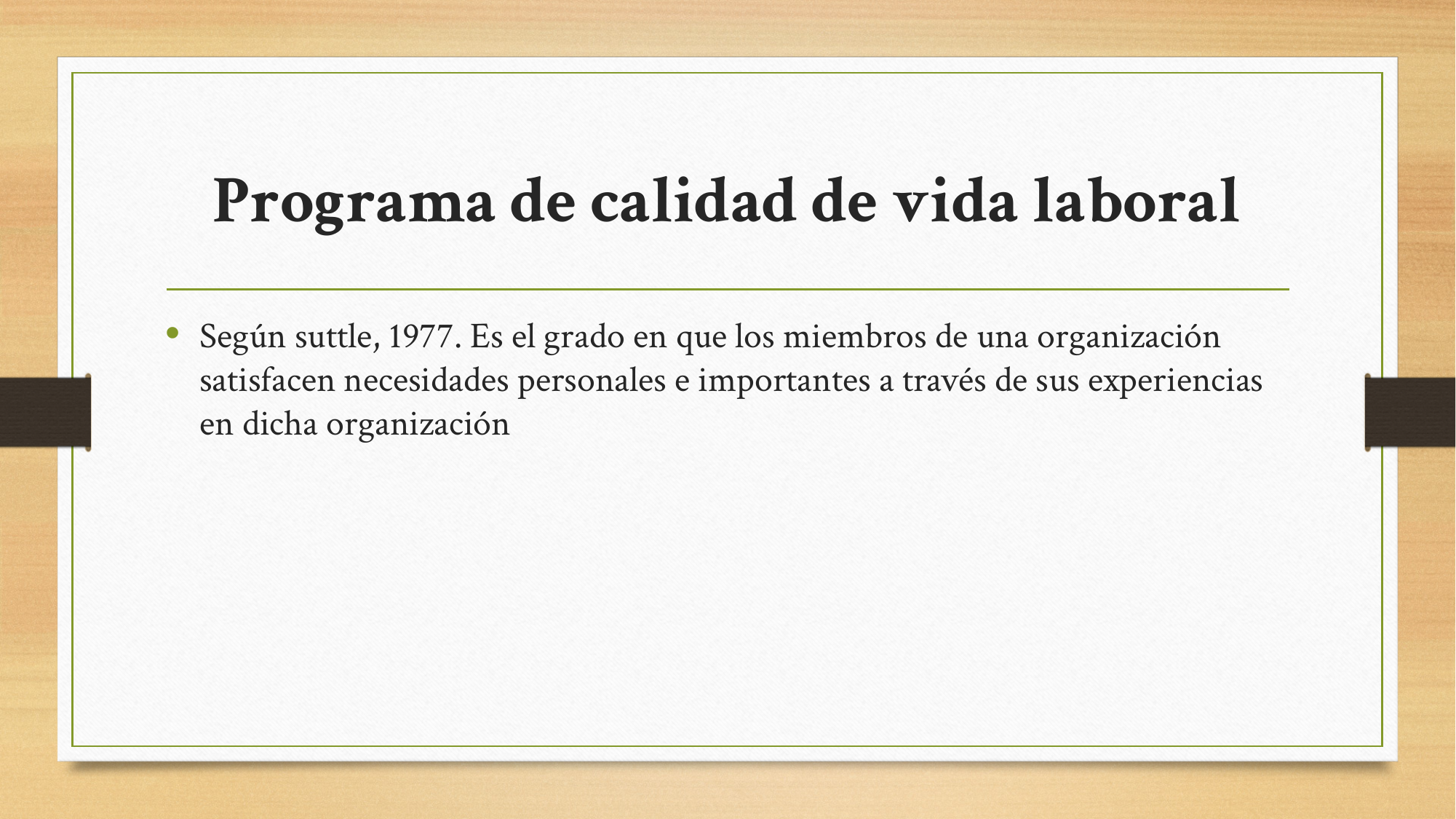

# Programa de calidad de vida laboral
Según suttle, 1977. Es el grado en que los miembros de una organización satisfacen necesidades personales e importantes a través de sus experiencias en dicha organización